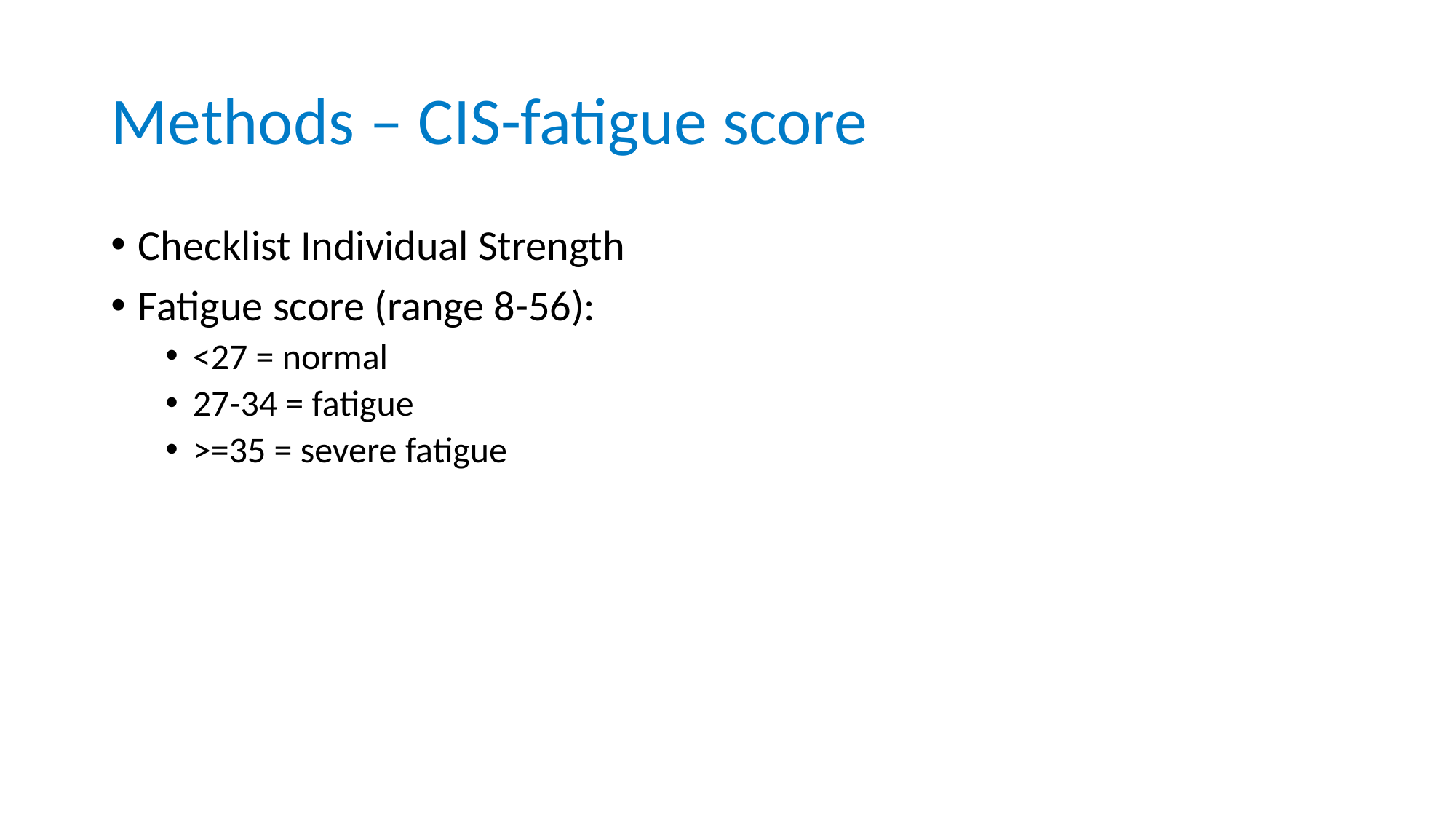

# Methods – CIS-fatigue score
Checklist Individual Strength
Fatigue score (range 8-56):
<27 = normal
27-34 = fatigue
>=35 = severe fatigue